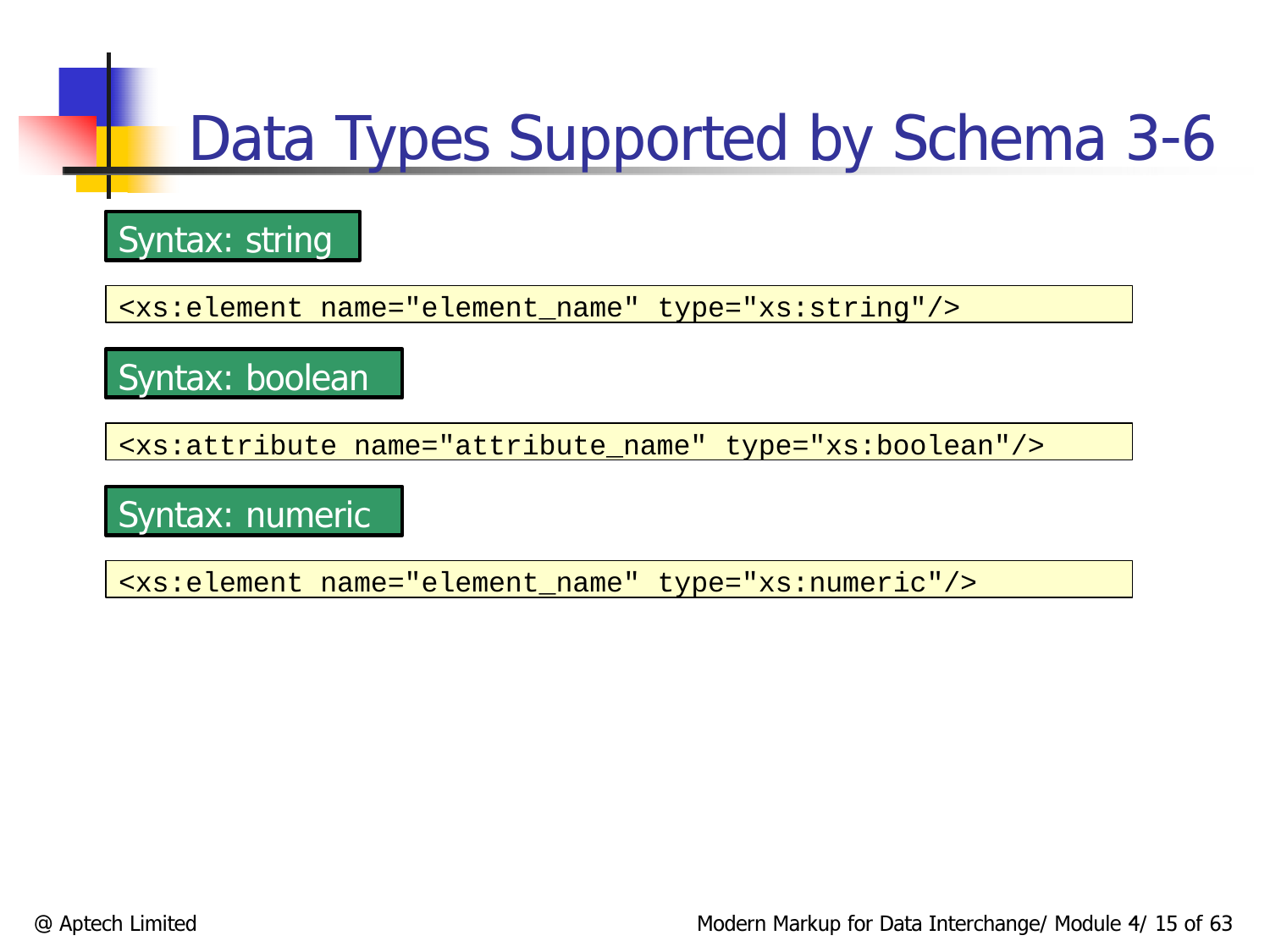

# Data Types Supported by Schema 3-6

Syntax: string
<xs:element name="element_name" type="xs:string"/>
Syntax: boolean
<xs:attribute name="attribute_name" type="xs:boolean"/>
Syntax: numeric
<xs:element name="element_name" type="xs:numeric"/>
@ Aptech Limited
Modern Markup for Data Interchange/ Module 4/ 15 of 63